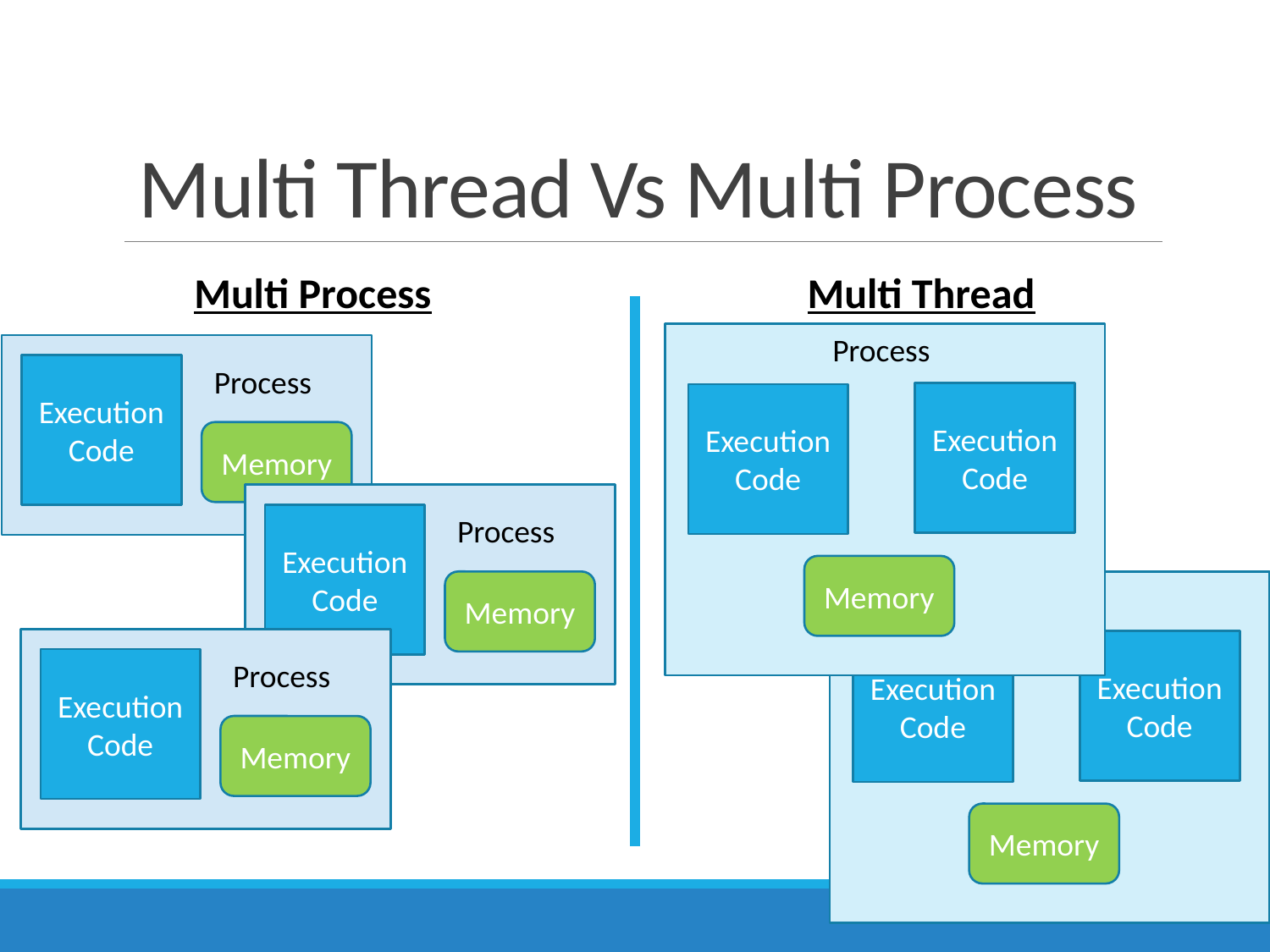

# Multi Thread Vs Multi Process
Multi Process
Multi Thread

Process
Execution Code
Execution Code
Memory

Execution Code
Process
Memory

Execution Code
Process
Memory

Process
Execution Code
Execution Code
Memory

Execution Code
Process
Memory